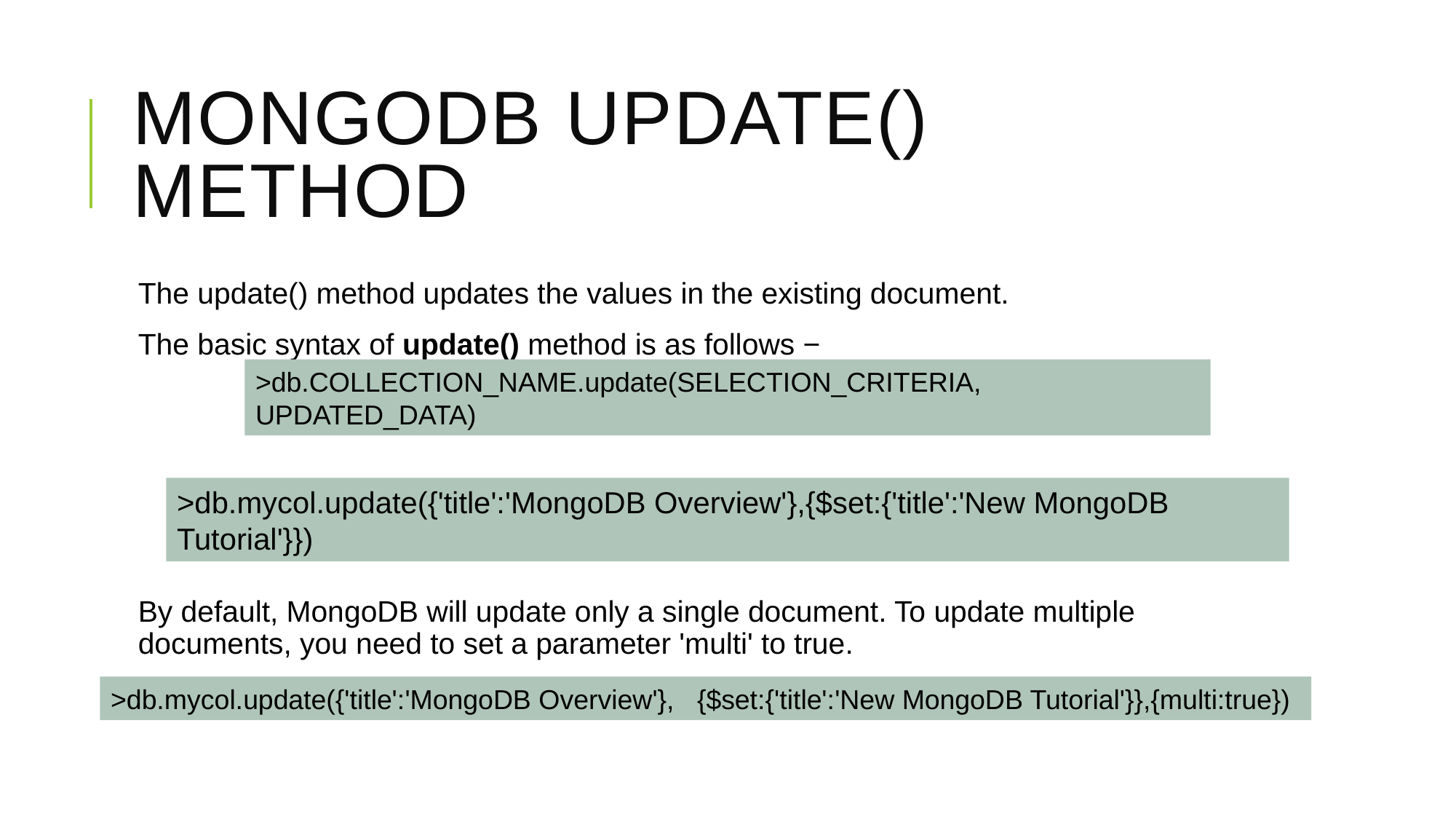

# MongoDB Update() Method
The update() method updates the values in the existing document.
The basic syntax of update() method is as follows −

By default, MongoDB will update only a single document. To update multiple documents, you need to set a parameter 'multi' to true.

>db.COLLECTION_NAME.update(SELECTION_CRITERIA, UPDATED_DATA)
>db.mycol.update({'title':'MongoDB Overview'},{$set:{'title':'New MongoDB Tutorial'}})
>db.mycol.update({'title':'MongoDB Overview'},   {$set:{'title':'New MongoDB Tutorial'}},{multi:true})